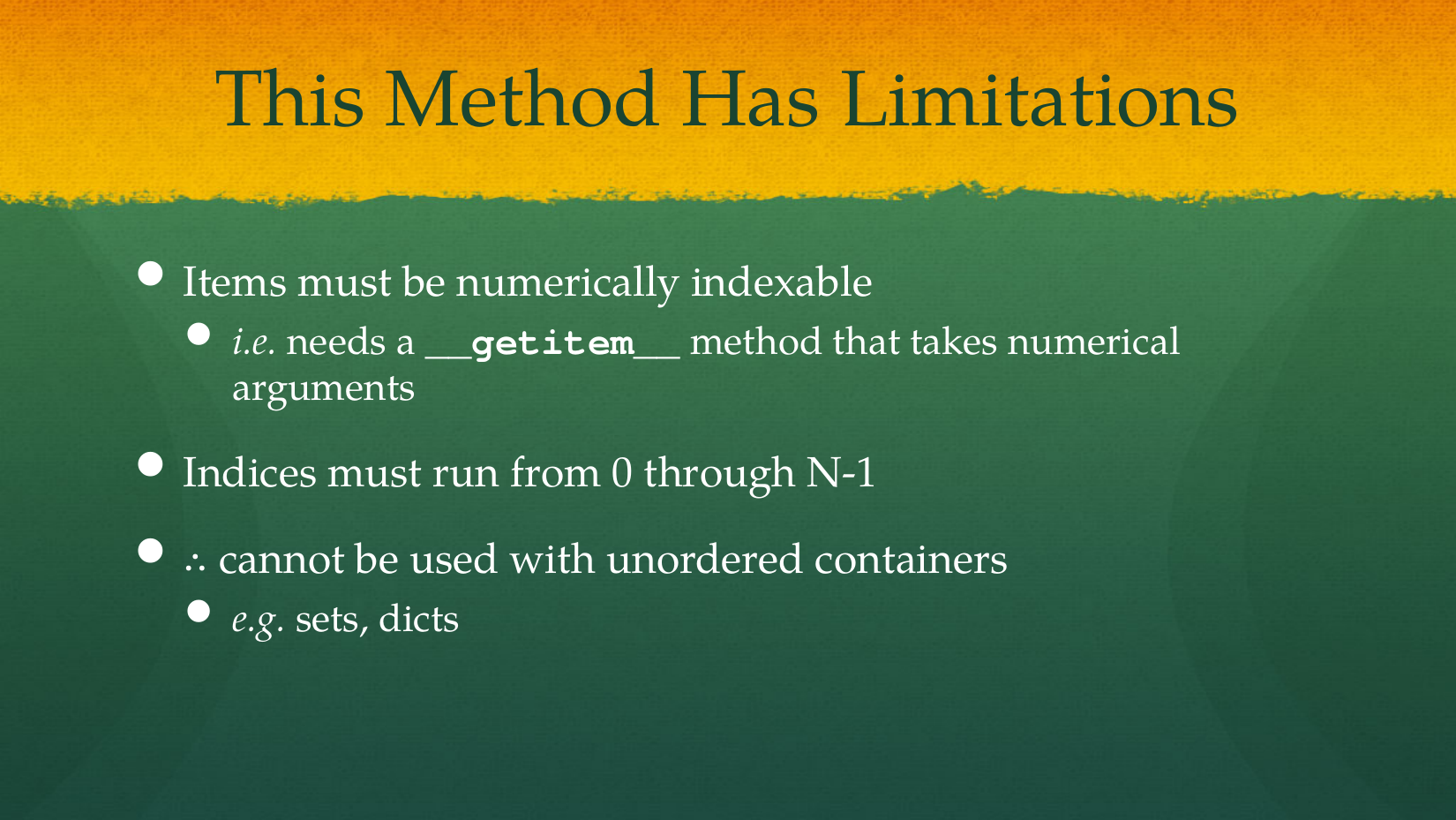

# This Method Has Limitations
Items must be numerically indexable
i.e. needs a __getitem__ method that takes numerical arguments
Indices must run from 0 through N-1
∴ cannot be used with unordered containers
e.g. sets, dicts